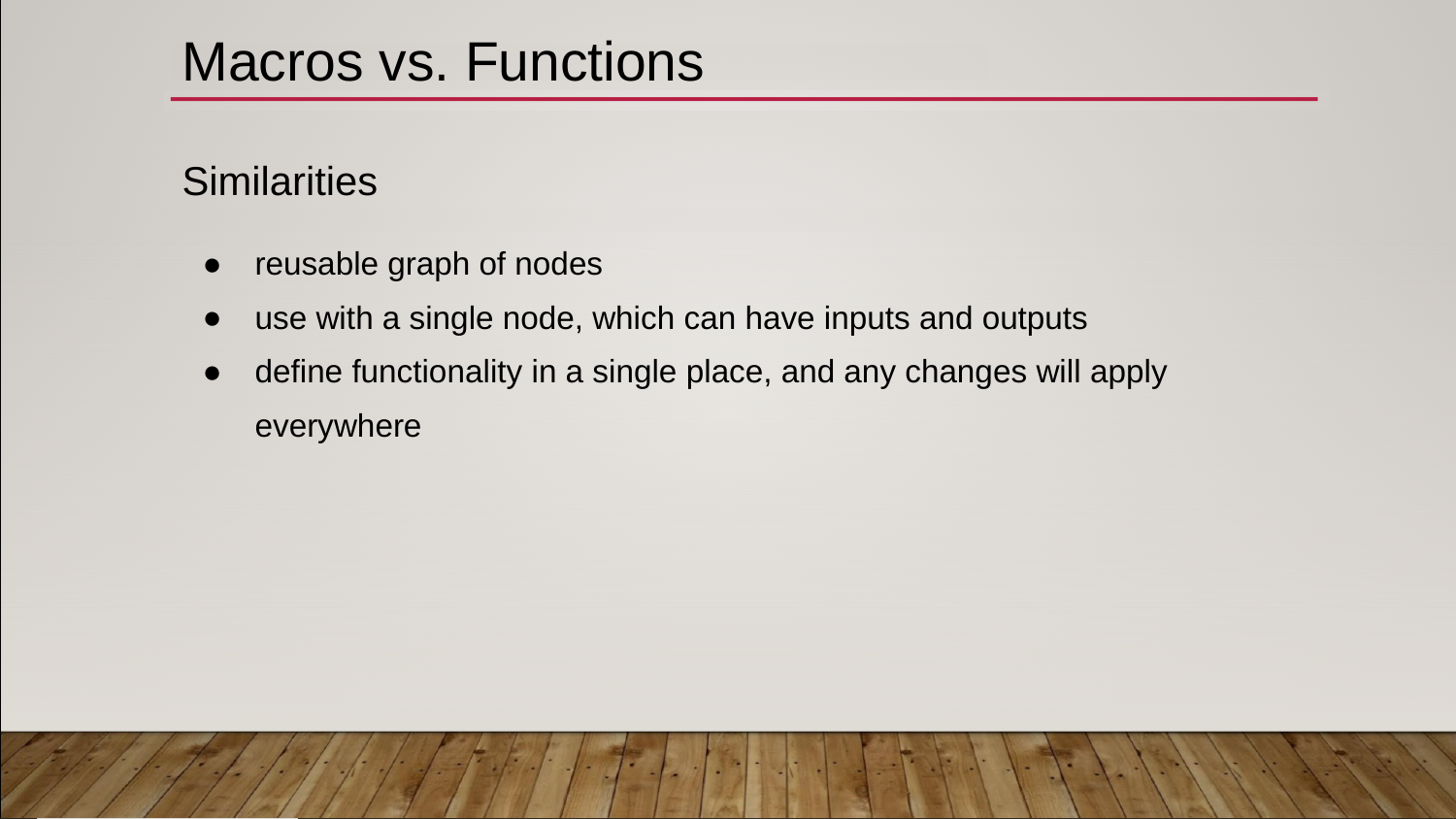

# Macros vs. Functions
Similarities
reusable graph of nodes
use with a single node, which can have inputs and outputs
define functionality in a single place, and any changes will apply everywhere